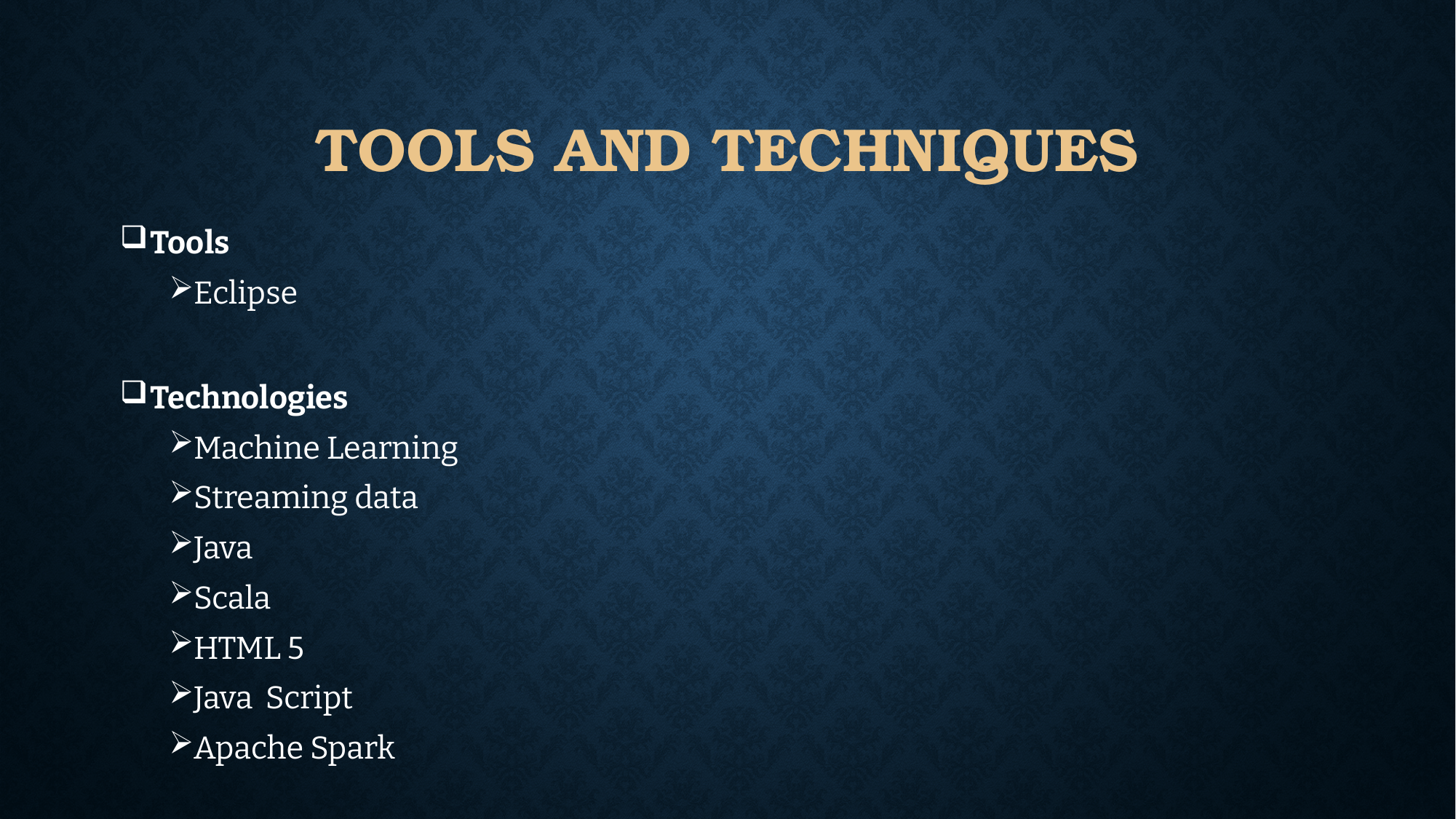

# Tools and Techniques
 Tools
Eclipse

 Technologies
Machine Learning
Streaming data
Java
Scala
HTML 5
Java  Script
Apache Spark